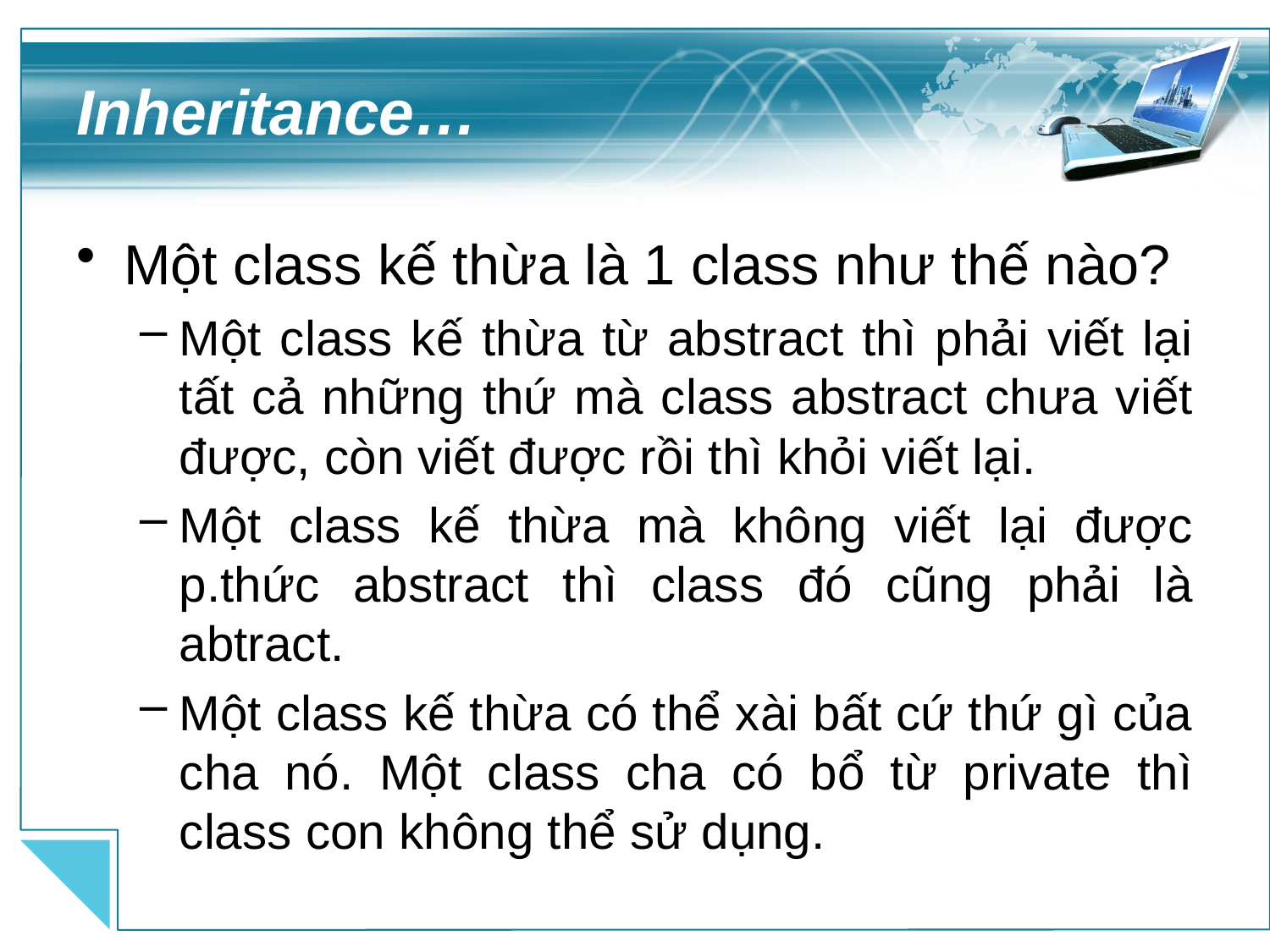

# Inheritance…
Một class kế thừa là 1 class như thế nào?
Một class kế thừa từ abstract thì phải viết lại tất cả những thứ mà class abstract chưa viết được, còn viết được rồi thì khỏi viết lại.
Một class kế thừa mà không viết lại được p.thức abstract thì class đó cũng phải là abtract.
Một class kế thừa có thể xài bất cứ thứ gì của cha nó. Một class cha có bổ từ private thì class con không thể sử dụng.